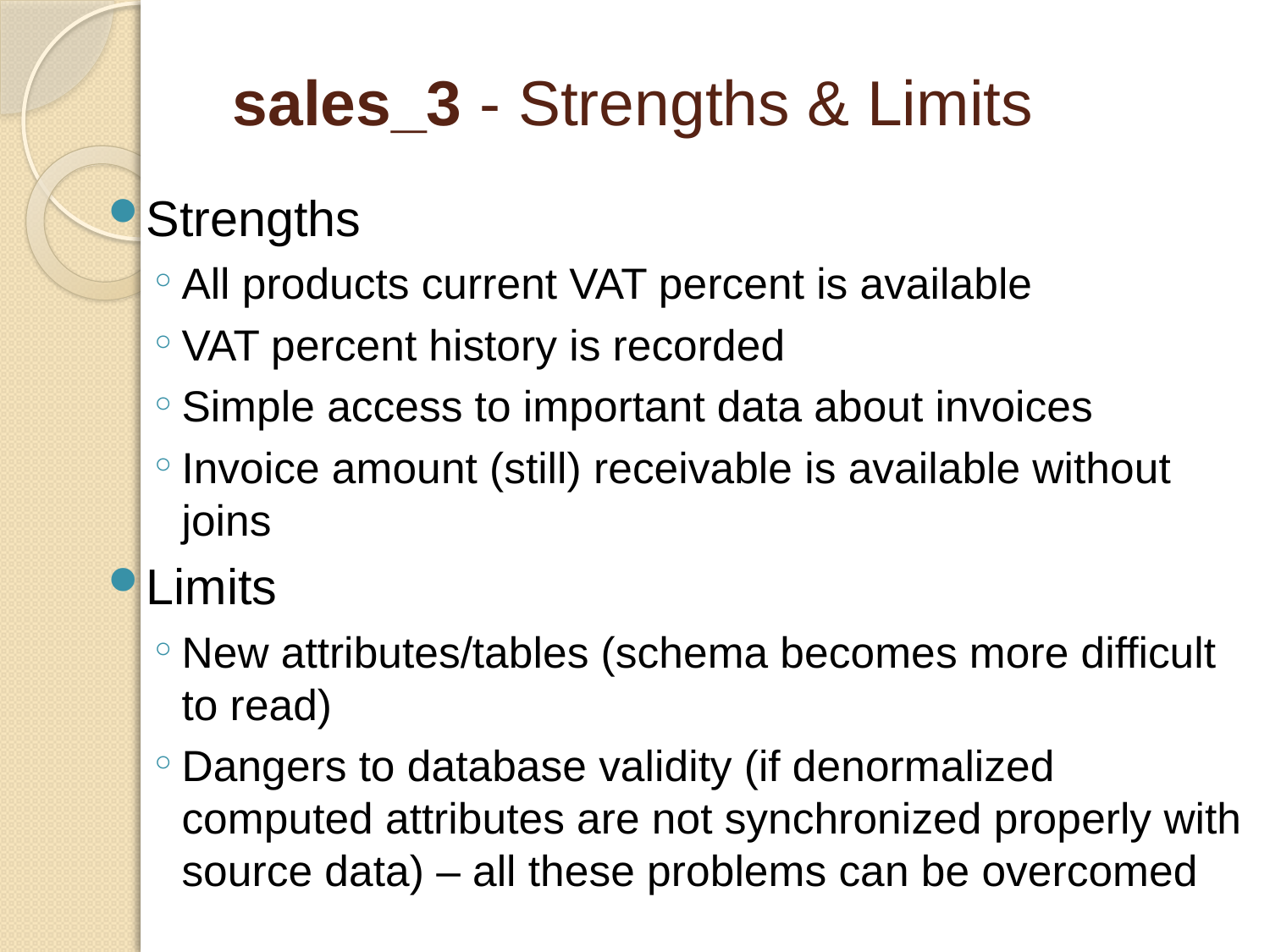

# sales_3 - Strengths & Limits
Strengths
All products current VAT percent is available
VAT percent history is recorded
Simple access to important data about invoices
Invoice amount (still) receivable is available without joins
Limits
New attributes/tables (schema becomes more difficult to read)
Dangers to database validity (if denormalized computed attributes are not synchronized properly with source data) – all these problems can be overcomed